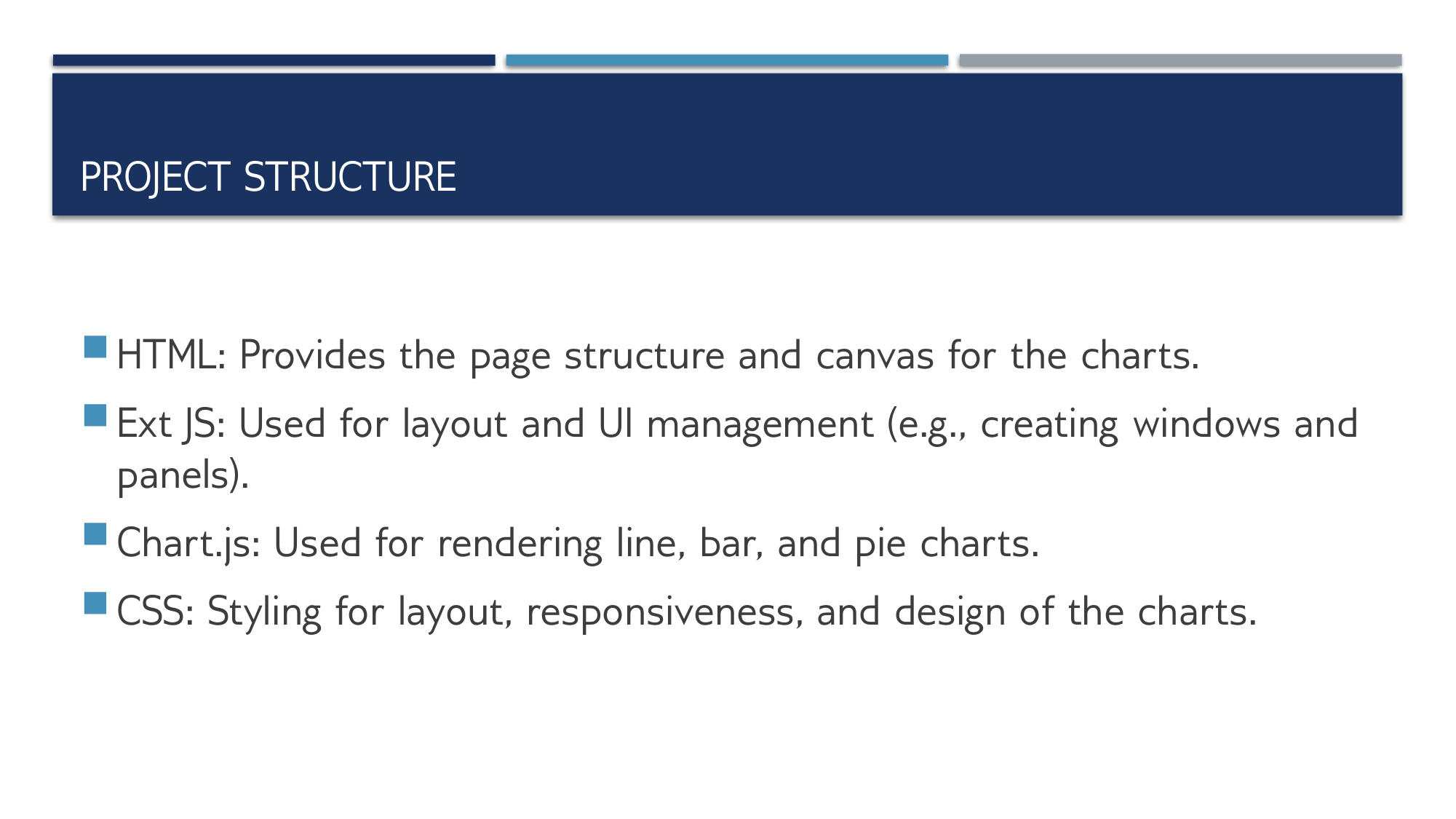

# Project Structure
HTML: Provides the page structure and canvas for the charts.
Ext JS: Used for layout and UI management (e.g., creating windows and panels).
Chart.js: Used for rendering line, bar, and pie charts.
CSS: Styling for layout, responsiveness, and design of the charts.